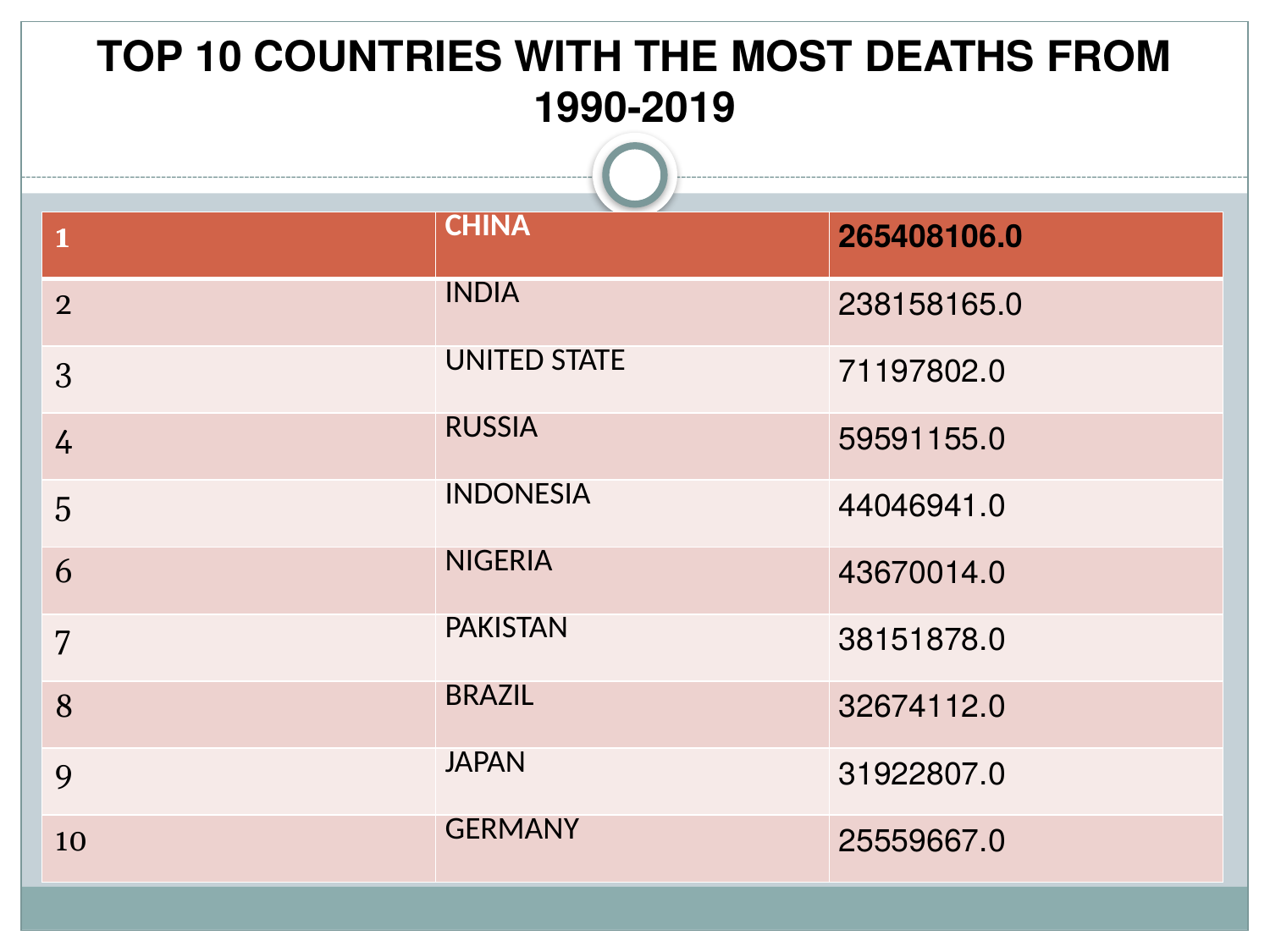

# TOP 10 COUNTRIES WITH THE MOST DEATHS FROM 1990-2019
| 1 | CHINA | 265408106.0 |
| --- | --- | --- |
| 2 | INDIA | 238158165.0 |
| 3 | UNITED STATE | 71197802.0 |
| 4 | RUSSIA | 59591155.0 |
| 5 | INDONESIA | 44046941.0 |
| 6 | NIGERIA | 43670014.0 |
| 7 | PAKISTAN | 38151878.0 |
| 8 | BRAZIL | 32674112.0 |
| 9 | JAPAN | 31922807.0 |
| 10 | GERMANY | 25559667.0 |